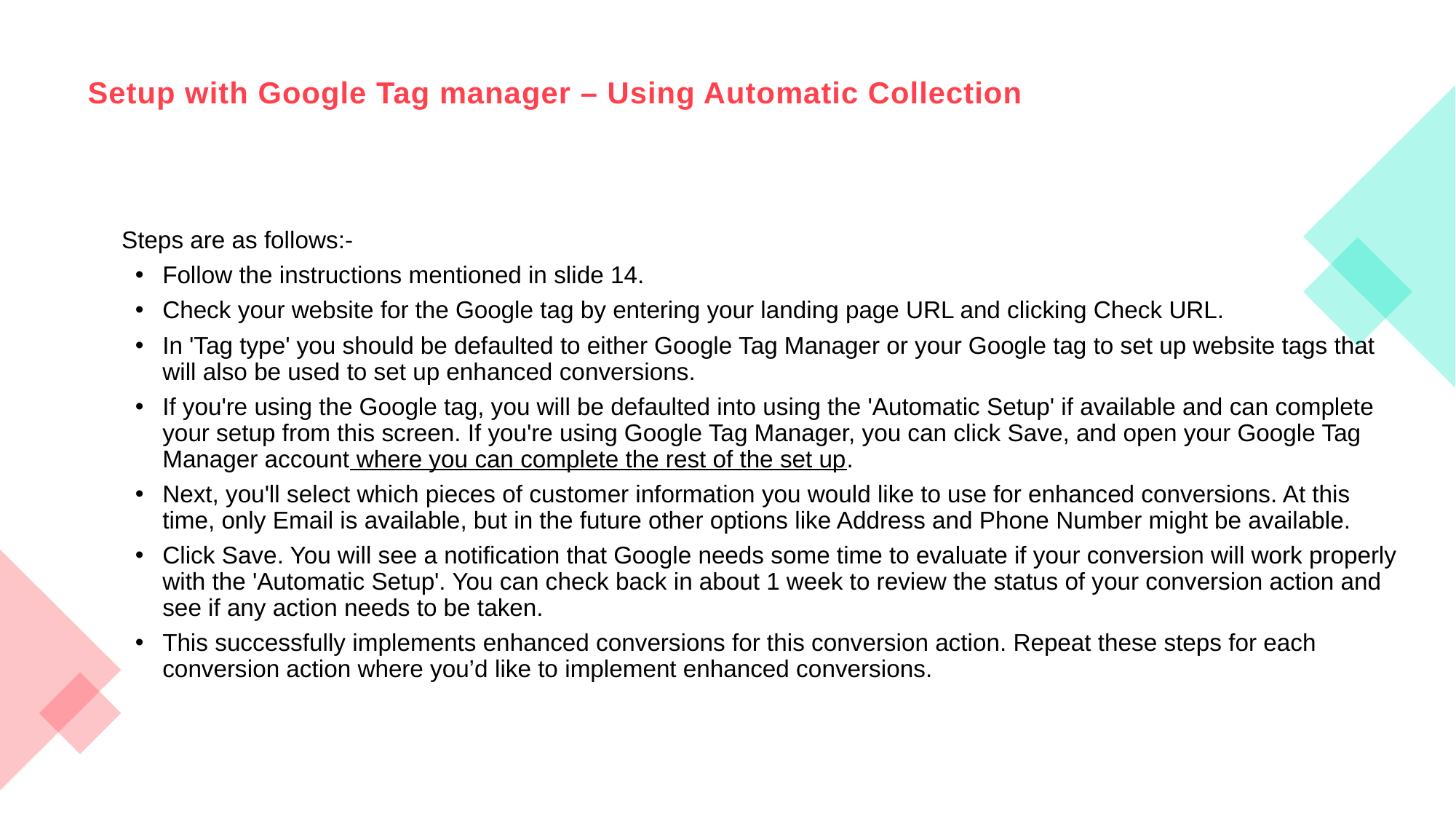

# Setup with Google Tag manager – Using Automatic Collection

Steps are as follows:-
Follow the instructions mentioned in slide 14.
Check your website for the Google tag by entering your landing page URL and clicking Check URL.
In 'Tag type' you should be defaulted to either Google Tag Manager or your Google tag to set up website tags that will also be used to set up enhanced conversions.
If you're using the Google tag, you will be defaulted into using the 'Automatic Setup' if available and can complete your setup from this screen. If you're using Google Tag Manager, you can click Save, and open your Google Tag Manager account where you can complete the rest of the set up.
Next, you'll select which pieces of customer information you would like to use for enhanced conversions. At this time, only Email is available, but in the future other options like Address and Phone Number might be available.
Click Save. You will see a notification that Google needs some time to evaluate if your conversion will work properly with the 'Automatic Setup'. You can check back in about 1 week to review the status of your conversion action and see if any action needs to be taken.
This successfully implements enhanced conversions for this conversion action. Repeat these steps for each conversion action where you’d like to implement enhanced conversions.